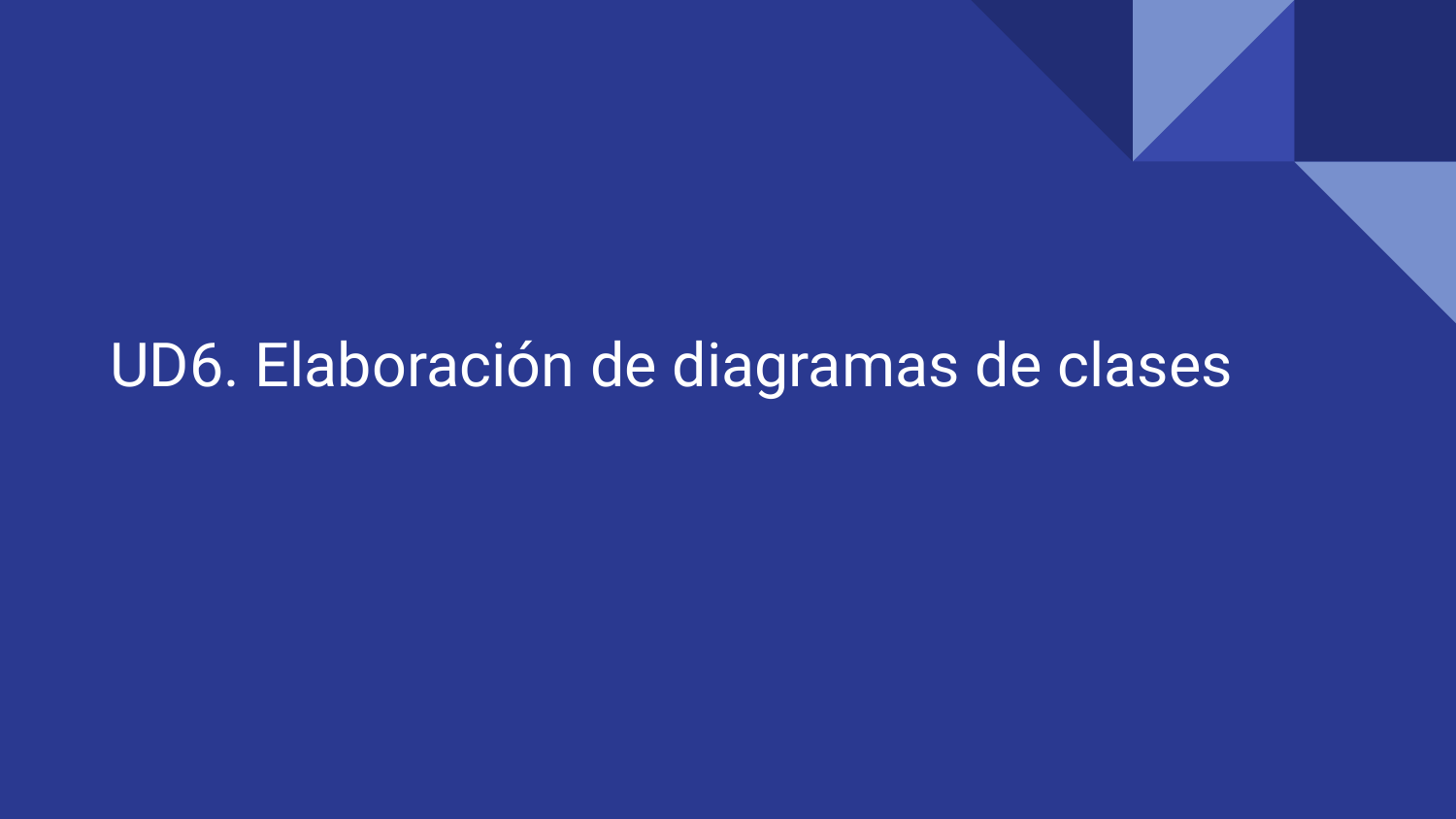

# UD6. Elaboración de diagramas de clases